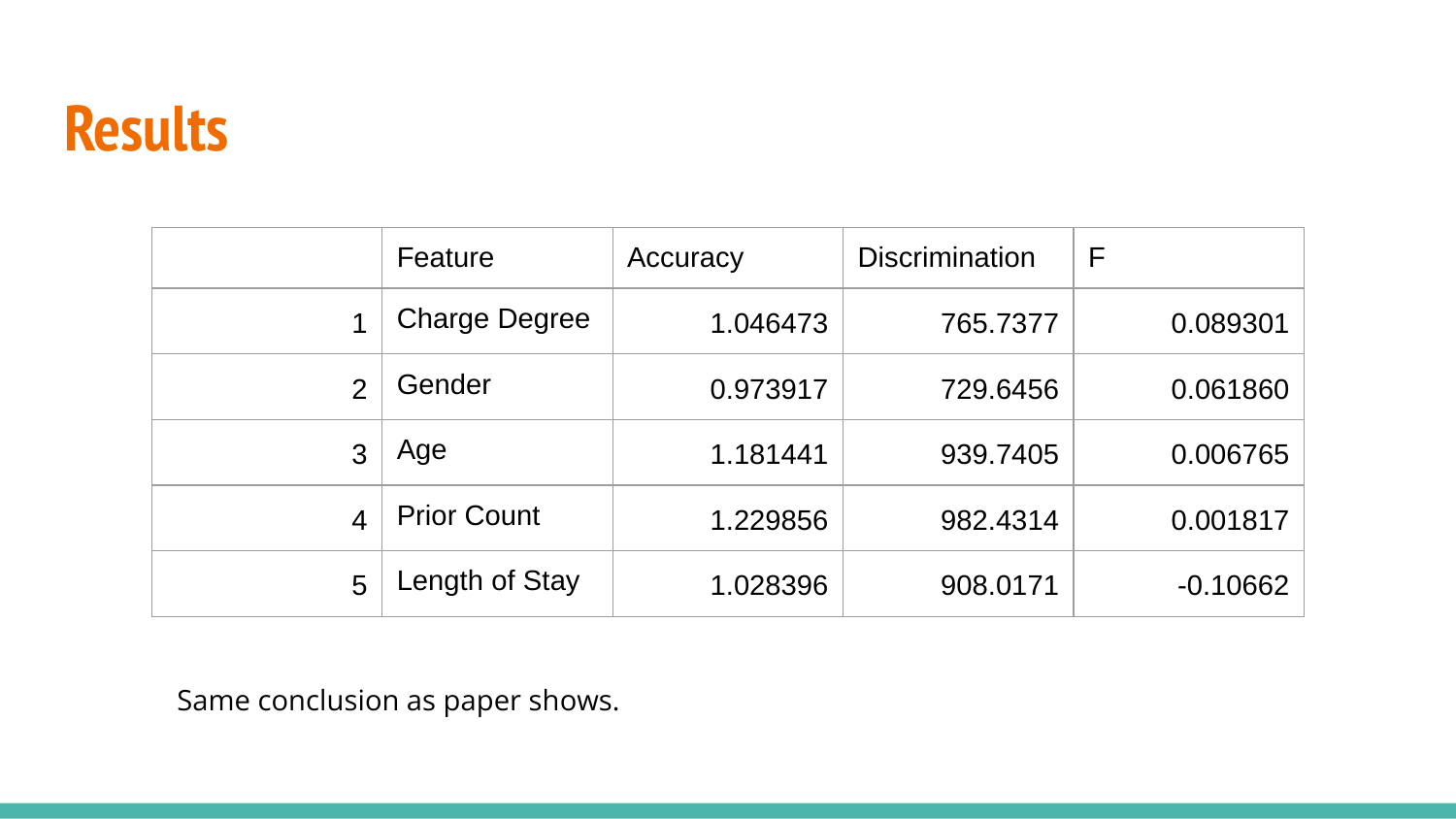

# Results
|  | Feature | Accuracy | Discrimination | F |
| --- | --- | --- | --- | --- |
| 1 | Charge Degree | 1.046473 | 765.7377 | 0.089301 |
| 2 | Gender | 0.973917 | 729.6456 | 0.061860 |
| 3 | Age | 1.181441 | 939.7405 | 0.006765 |
| 4 | Prior Count | 1.229856 | 982.4314 | 0.001817 |
| 5 | Length of Stay | 1.028396 | 908.0171 | -0.10662 |
Same conclusion as paper shows.